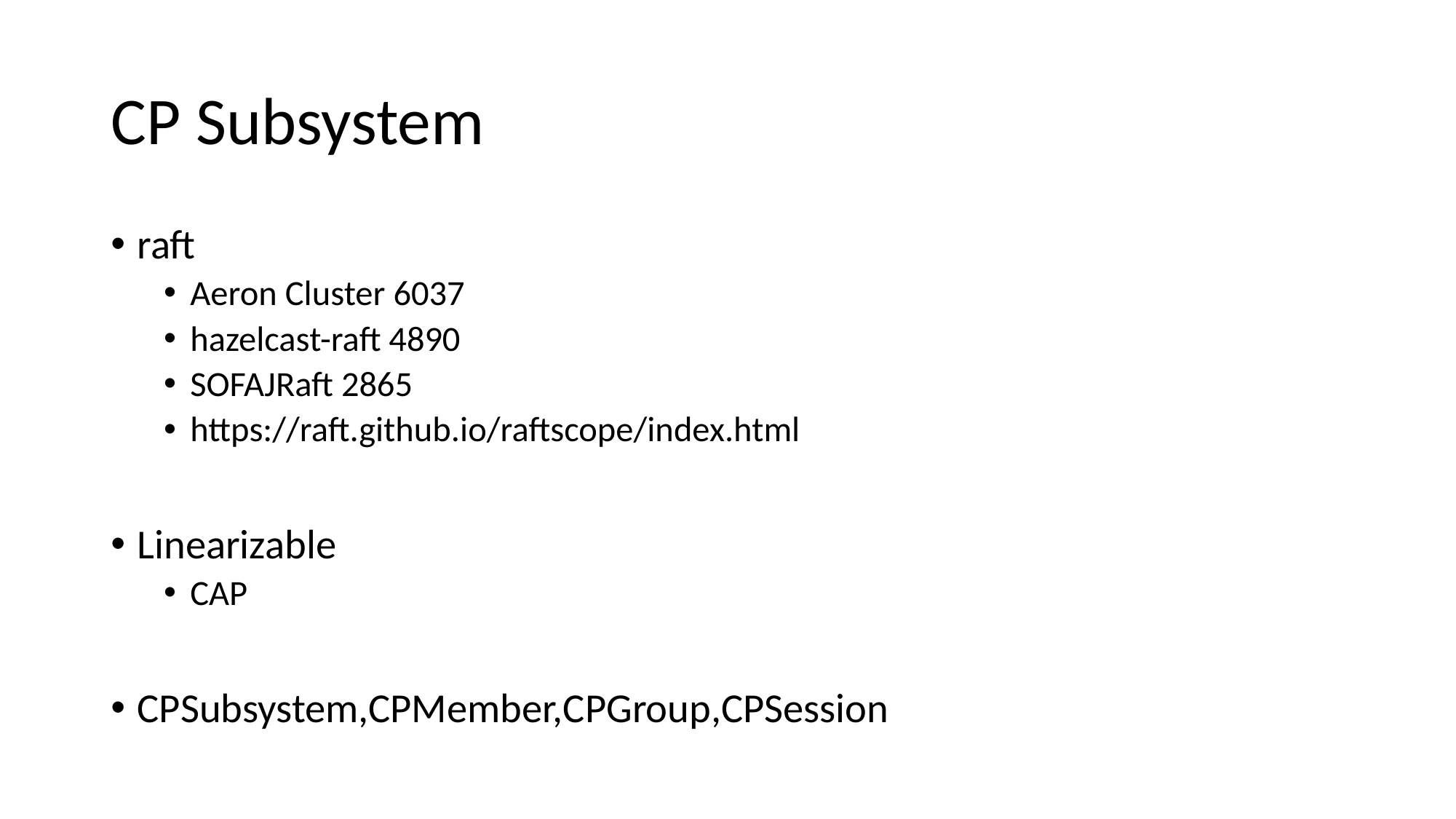

# CP Subsystem
raft
Aeron Cluster 6037
hazelcast-raft 4890
SOFAJRaft 2865
https://raft.github.io/raftscope/index.html

Linearizable
CAP

CPSubsystem,CPMember,CPGroup,CPSession